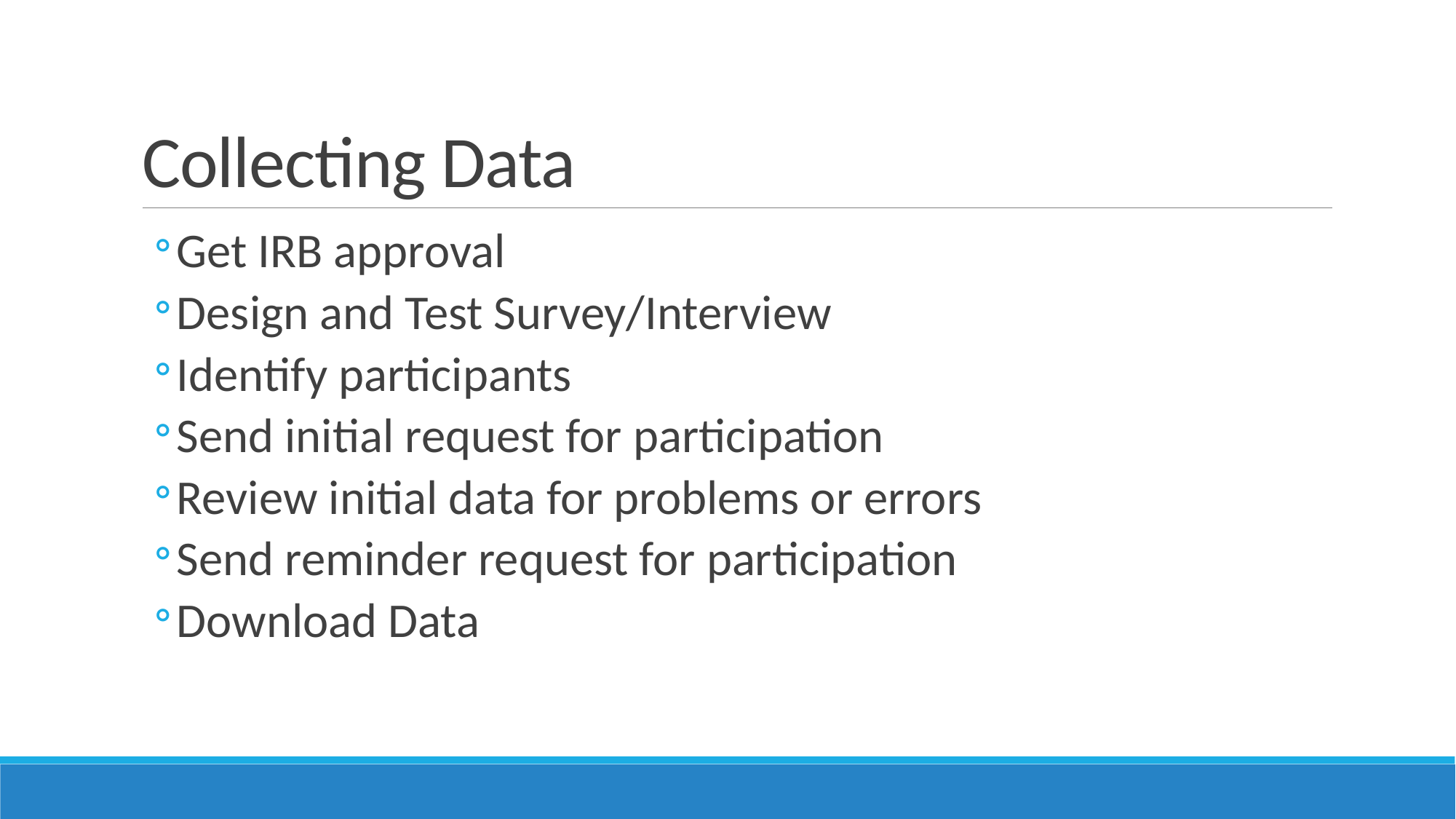

# Collecting Data
Get IRB approval
Design and Test Survey/Interview
Identify participants
Send initial request for participation
Review initial data for problems or errors
Send reminder request for participation
Download Data